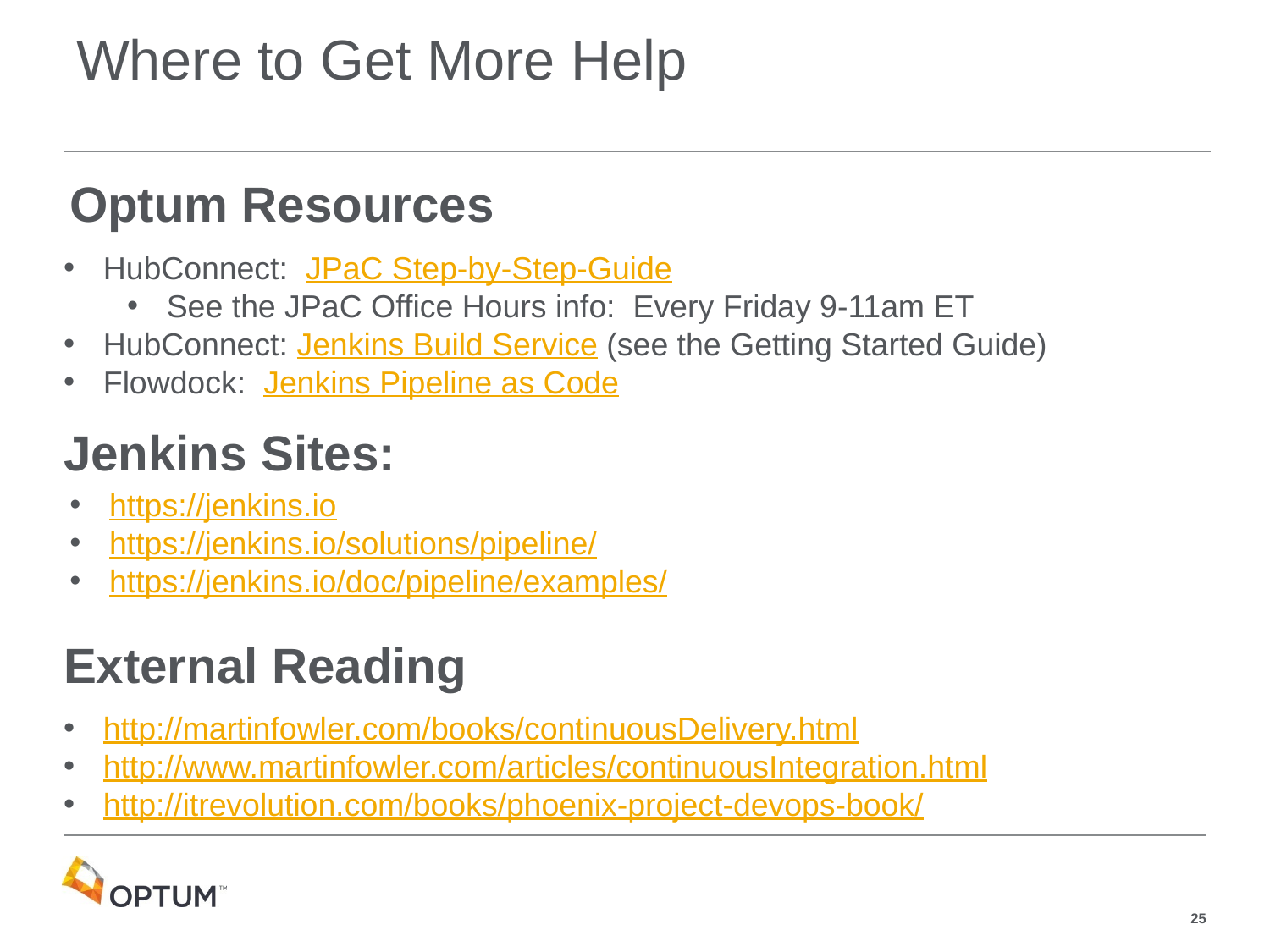

# Where to Get More Help
Optum Resources
HubConnect:  JPaC Step-by-Step-Guide
See the JPaC Office Hours info:  Every Friday 9-11am ET
HubConnect: Jenkins Build Service (see the Getting Started Guide)
Flowdock:  Jenkins Pipeline as Code
Jenkins Sites:

https://jenkins.io
https://jenkins.io/solutions/pipeline/
https://jenkins.io/doc/pipeline/examples/

External Reading
http://martinfowler.com/books/continuousDelivery.html
http://www.martinfowler.com/articles/continuousIntegration.html
http://itrevolution.com/books/phoenix-project-devops-book/